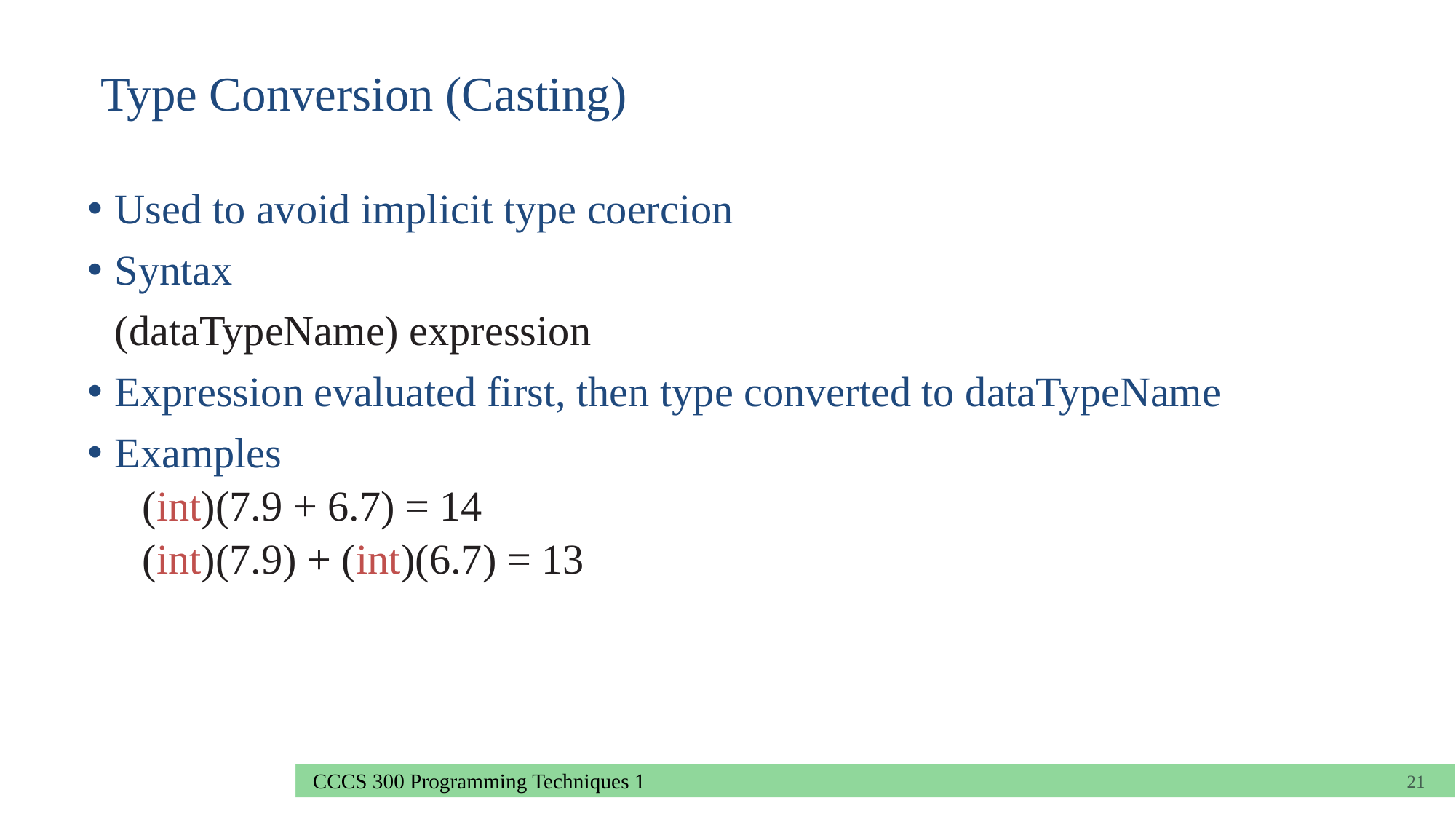

# Type Conversion (Casting)
Used to avoid implicit type coercion
Syntax
	(dataTypeName) expression
Expression evaluated first, then type converted to dataTypeName
Examples
(int)(7.9 + 6.7) = 14
(int)(7.9) + (int)(6.7) = 13
21
CCCS 300 Programming Techniques 1